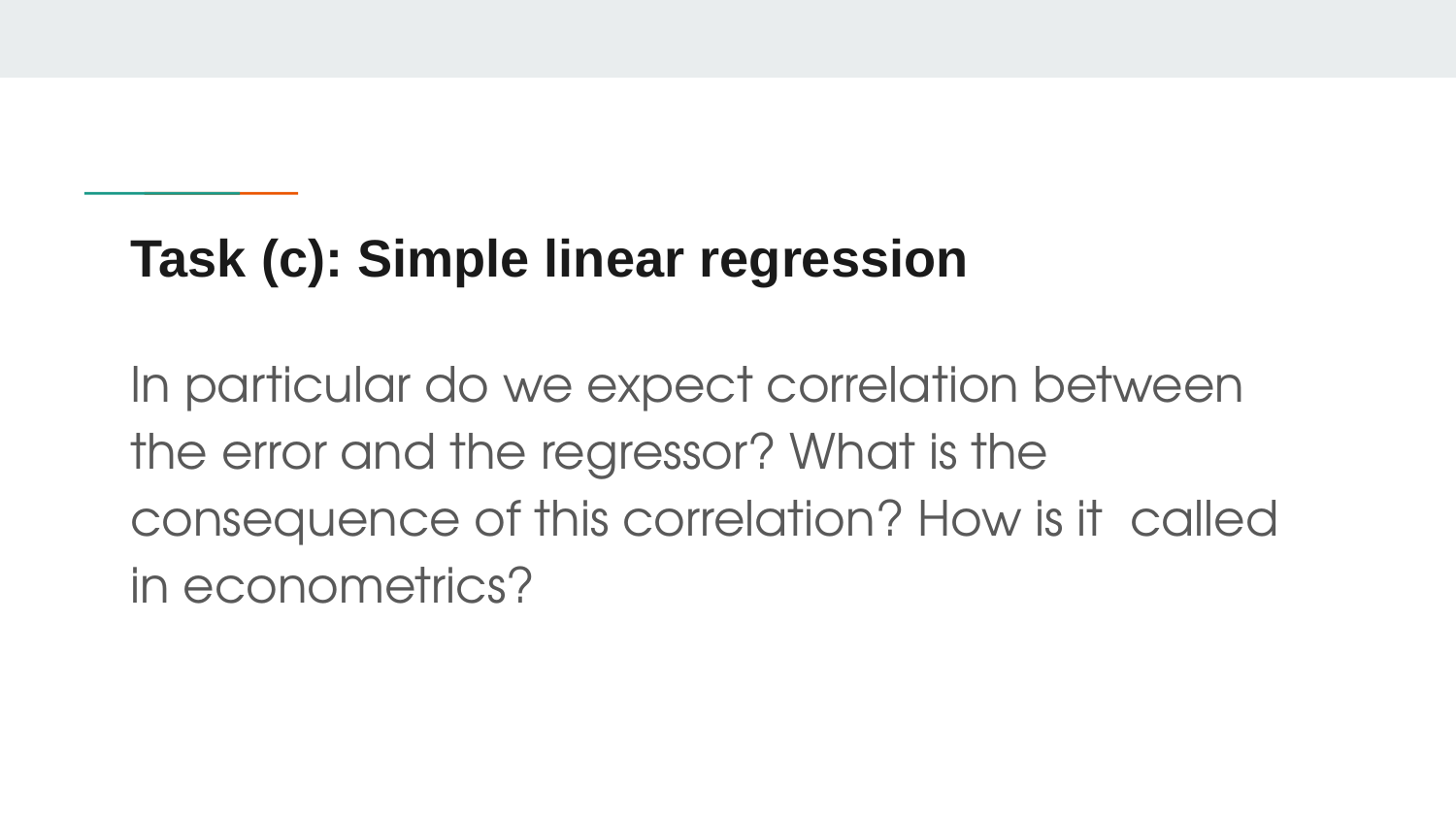

# Task (c): Simple linear regression
In particular do we expect correlation between the error and the regressor? What is the consequence of this correlation? How is it  called in econometrics?